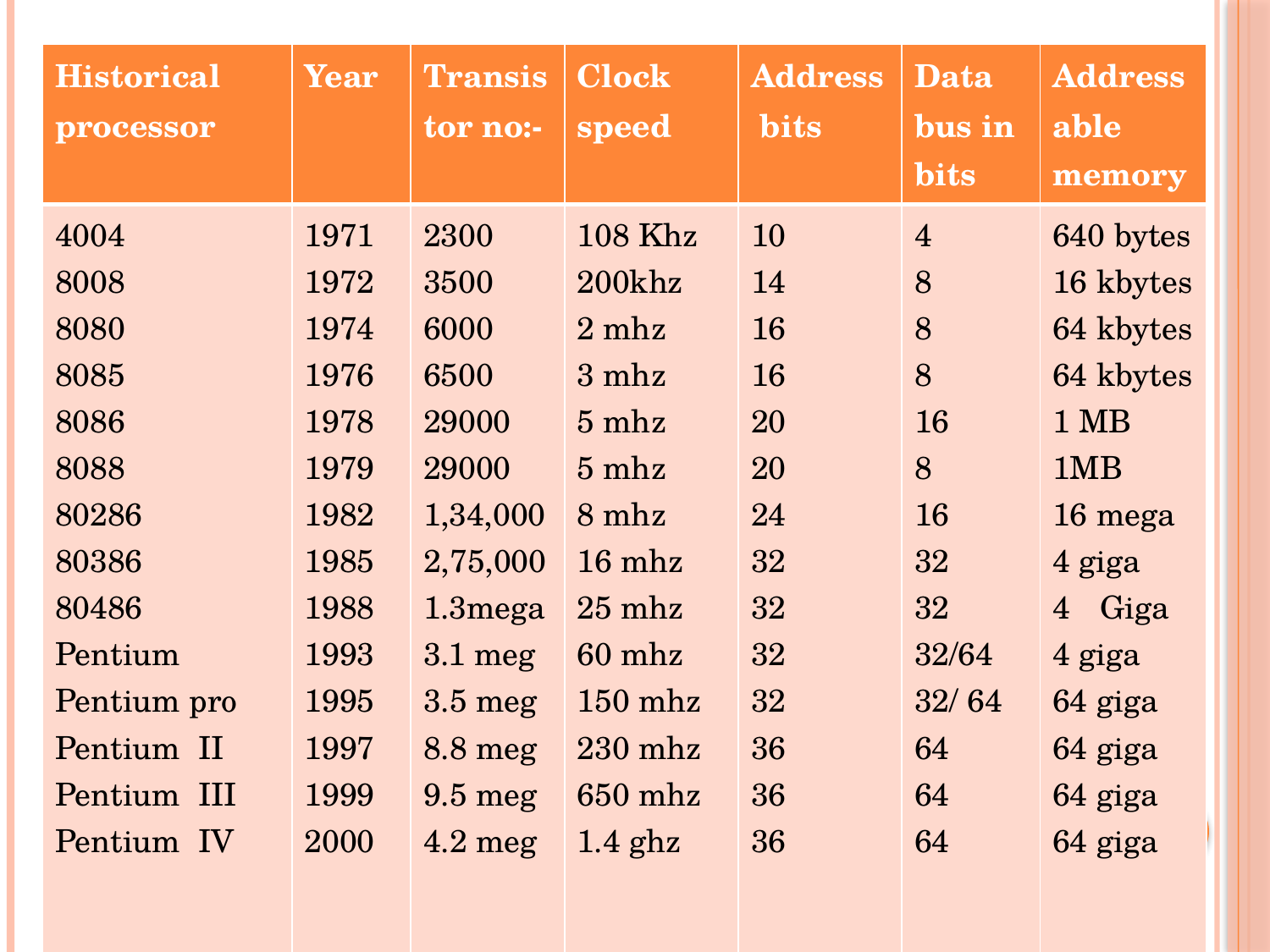

| Historical processor | Year | Transistor no:- | Clock speed | Address bits | Data bus in bits | Addressable memory |
| --- | --- | --- | --- | --- | --- | --- |
| 4004 8008 8080 8085 8086 8088 80286 80386 80486 Pentium Pentium pro Pentium II Pentium III Pentium IV | 1971 1972 1974 1976 1978 1979 1982 1985 1988 1993 1995 1997 1999 2000 | 2300 3500 6000 6500 29000 29000 1,34,000 2,75,000 1.3mega 3.1 meg 3.5 meg 8.8 meg 9.5 meg 4.2 meg | 108 Khz 200khz 2 mhz 3 mhz 5 mhz 5 mhz 8 mhz 16 mhz 25 mhz 60 mhz 150 mhz 230 mhz 650 mhz 1.4 ghz | 10 14 16 16 20 20 24 32 32 32 32 36 36 36 | 4 8 8 8 16 8 16 32 32 32/64 32/ 64 64 64 64 | 640 bytes 16 kbytes 64 kbytes 64 kbytes 1 MB 1MB 16 mega 4 giga Giga 4 giga 64 giga 64 giga 64 giga 64 giga |